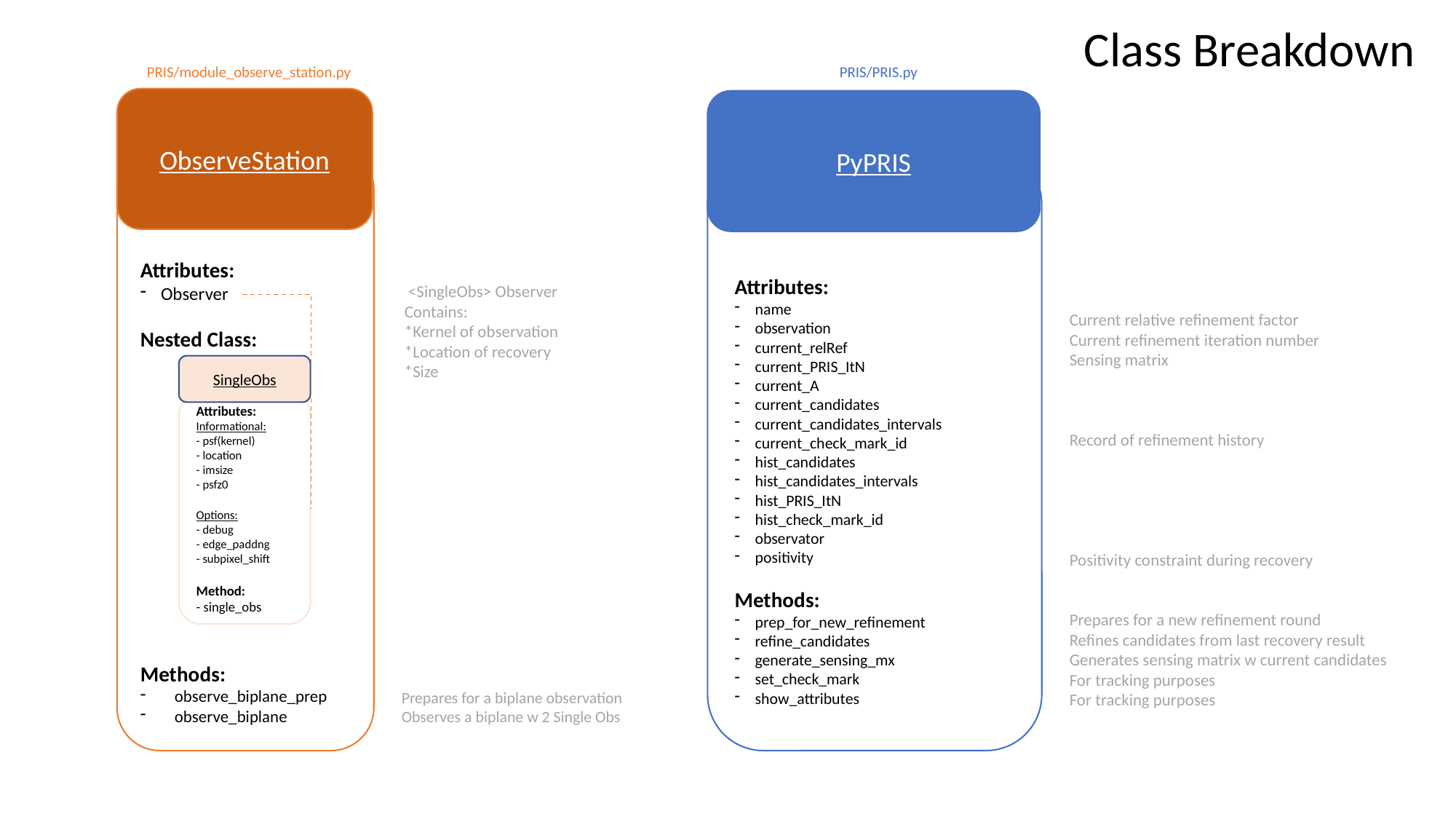

Class Breakdown
PRIS/module_observe_station.py
PRIS/PRIS.py
ObserveStation
PyPRIS

Attributes:
Observer

Nested Class:

Methods:
observe_biplane_prep
observe_biplane

Attributes:
name
observation
current_relRef
current_PRIS_ItN
current_A
current_candidates
current_candidates_intervals
current_check_mark_id
hist_candidates
hist_candidates_intervals
hist_PRIS_ItN
hist_check_mark_id
observator
positivity

Methods:
prep_for_new_refinement
refine_candidates
generate_sensing_mx
set_check_mark
show_attributes

 <SingleObs> Observer
Contains:
*Kernel of observation
*Location of recovery
*Size
Current relative refinement factor
Current refinement iteration number
Sensing matrix

Record of refinement history

Positivity constraint during recovery

Prepares for a new refinement round
Refines candidates from last recovery result
Generates sensing matrix w current candidates
For tracking purposes
For tracking purposes
SingleObs
Attributes:
Informational:
- psf(kernel)
- location
- imsize
- psfz0

Options:
- debug
- edge_paddng
- subpixel_shift

Method:
- single_obs
Prepares for a biplane observation
Observes a biplane w 2 Single Obs